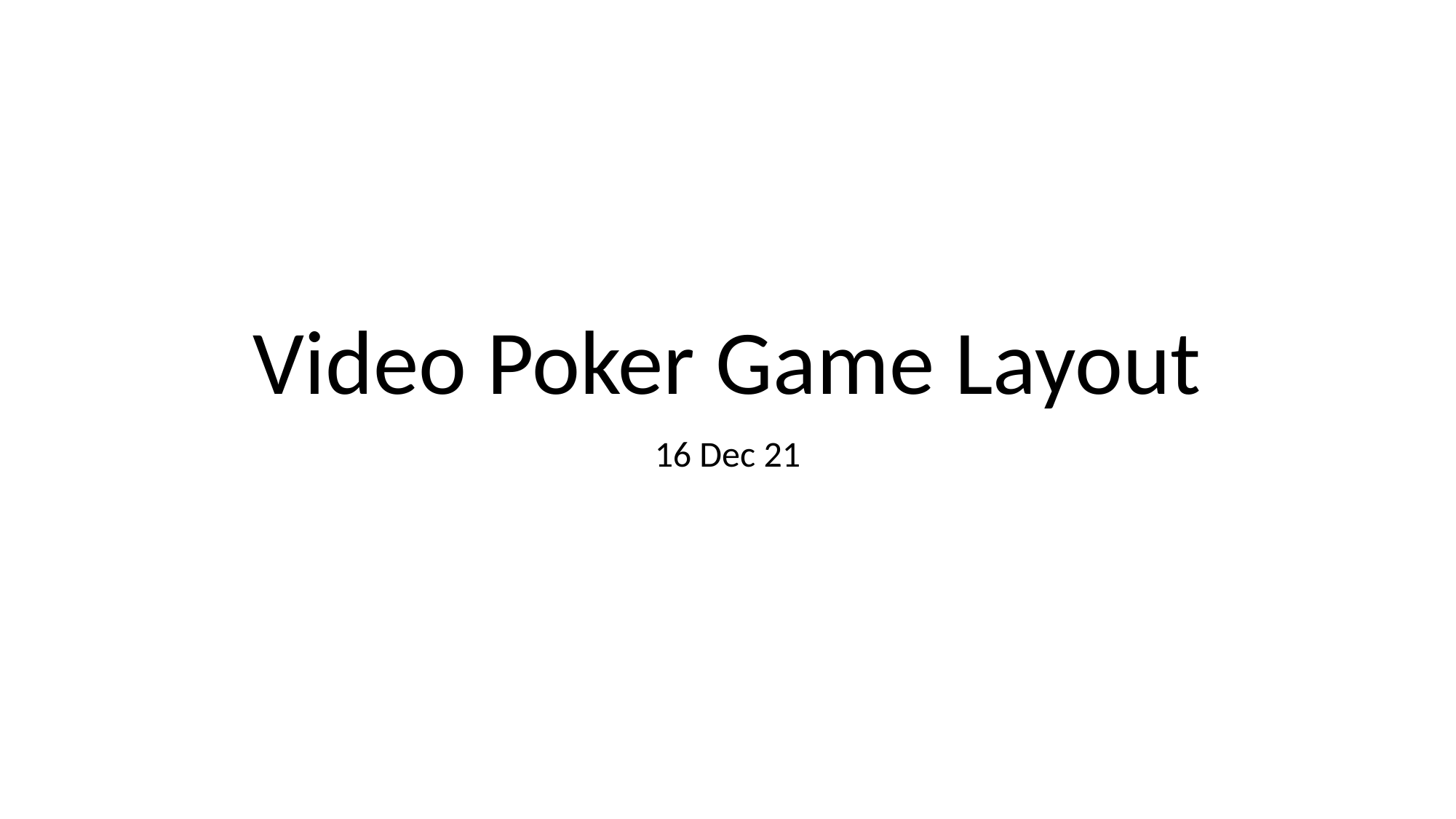

# Video Poker Game Layout
16 Dec 21